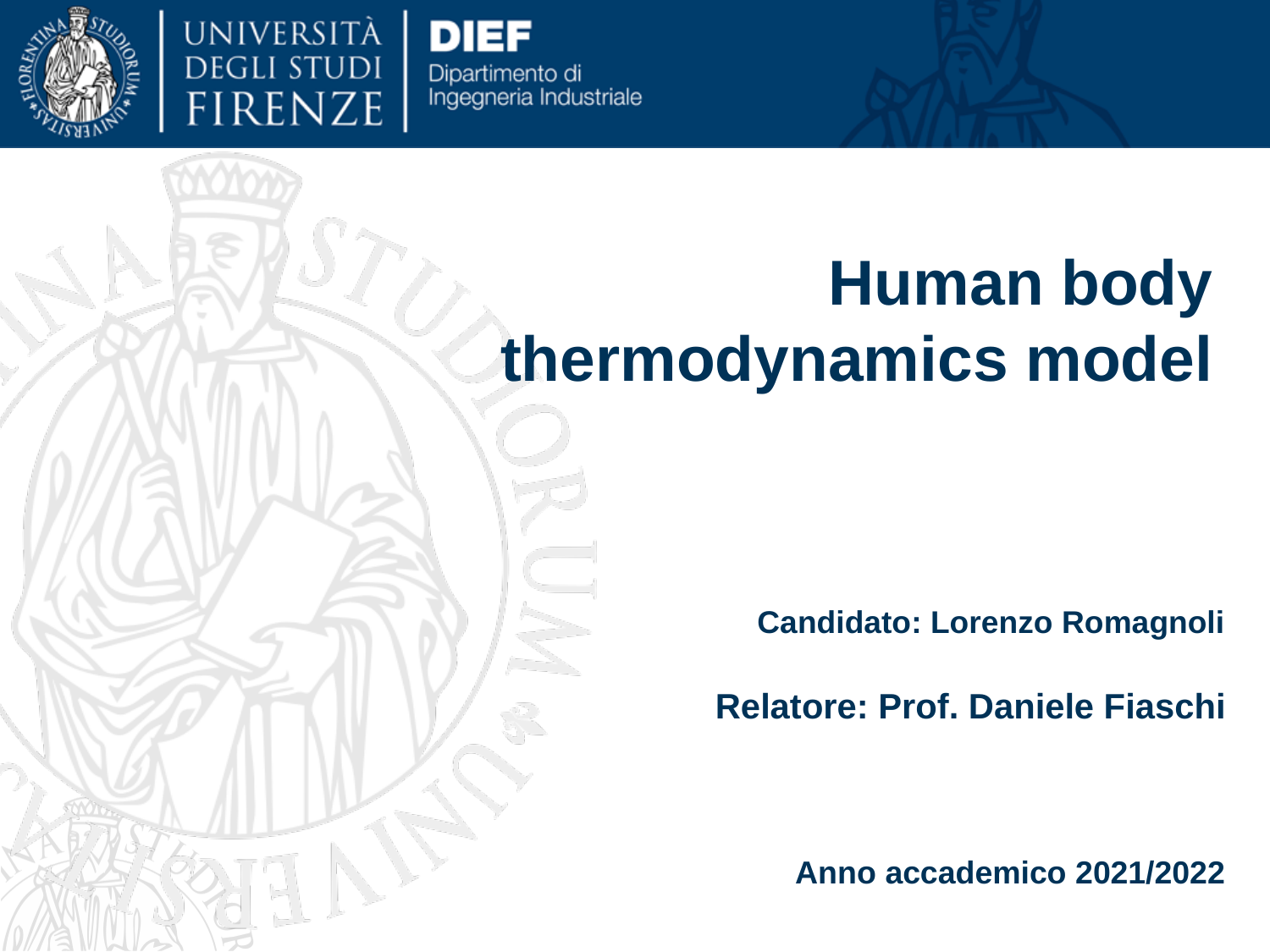

# Human body thermodynamics model
Candidato: Lorenzo Romagnoli
Relatore: Prof. Daniele Fiaschi

Anno accademico 2021/2022